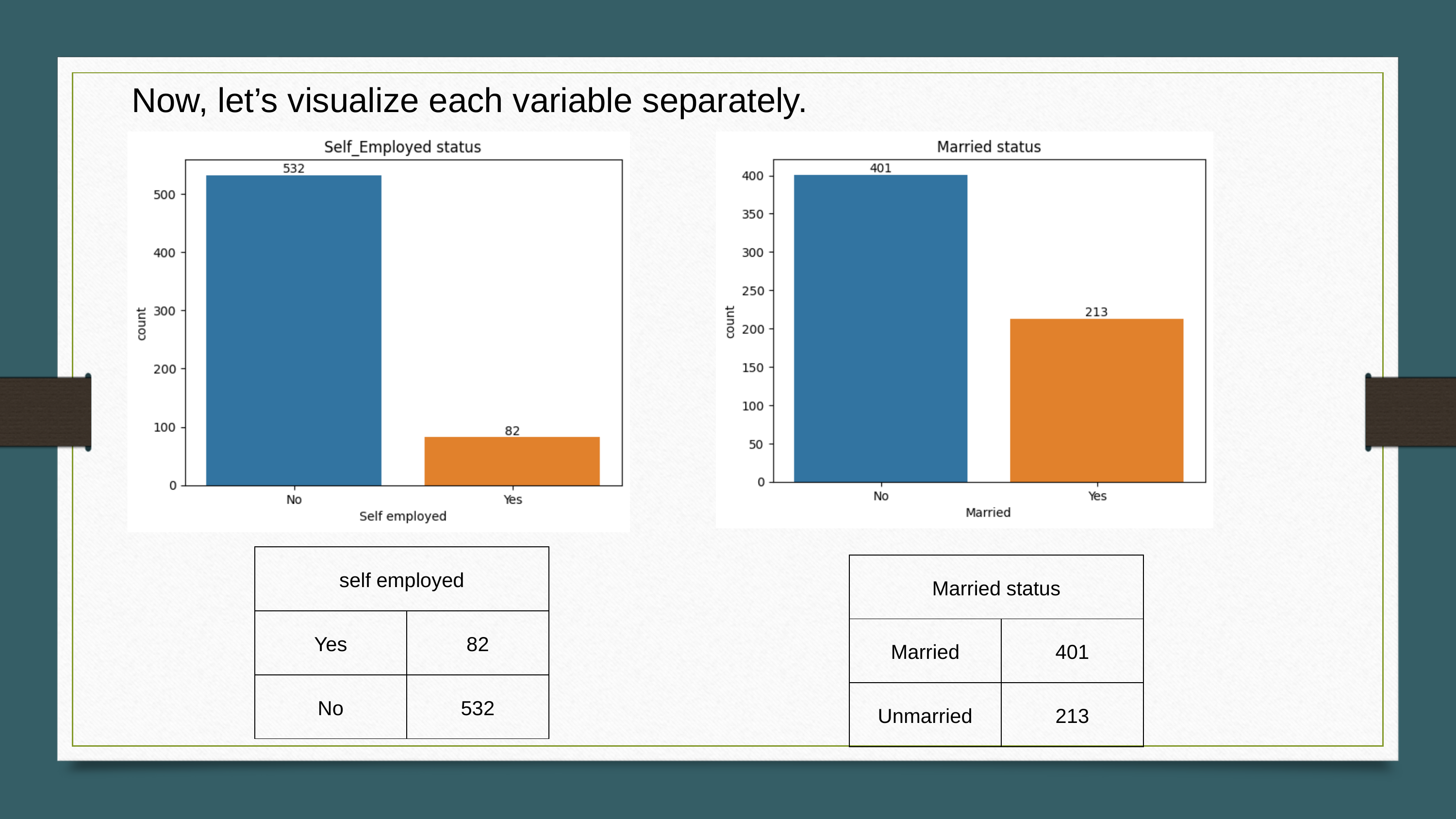

Now, let’s visualize each variable separately.

| self employed | self employed |
| --- | --- |
| Yes | 82 |
| No | 532 |
| Married status | Married status |
| --- | --- |
| Married | 401 |
| Unmarried | 213 |